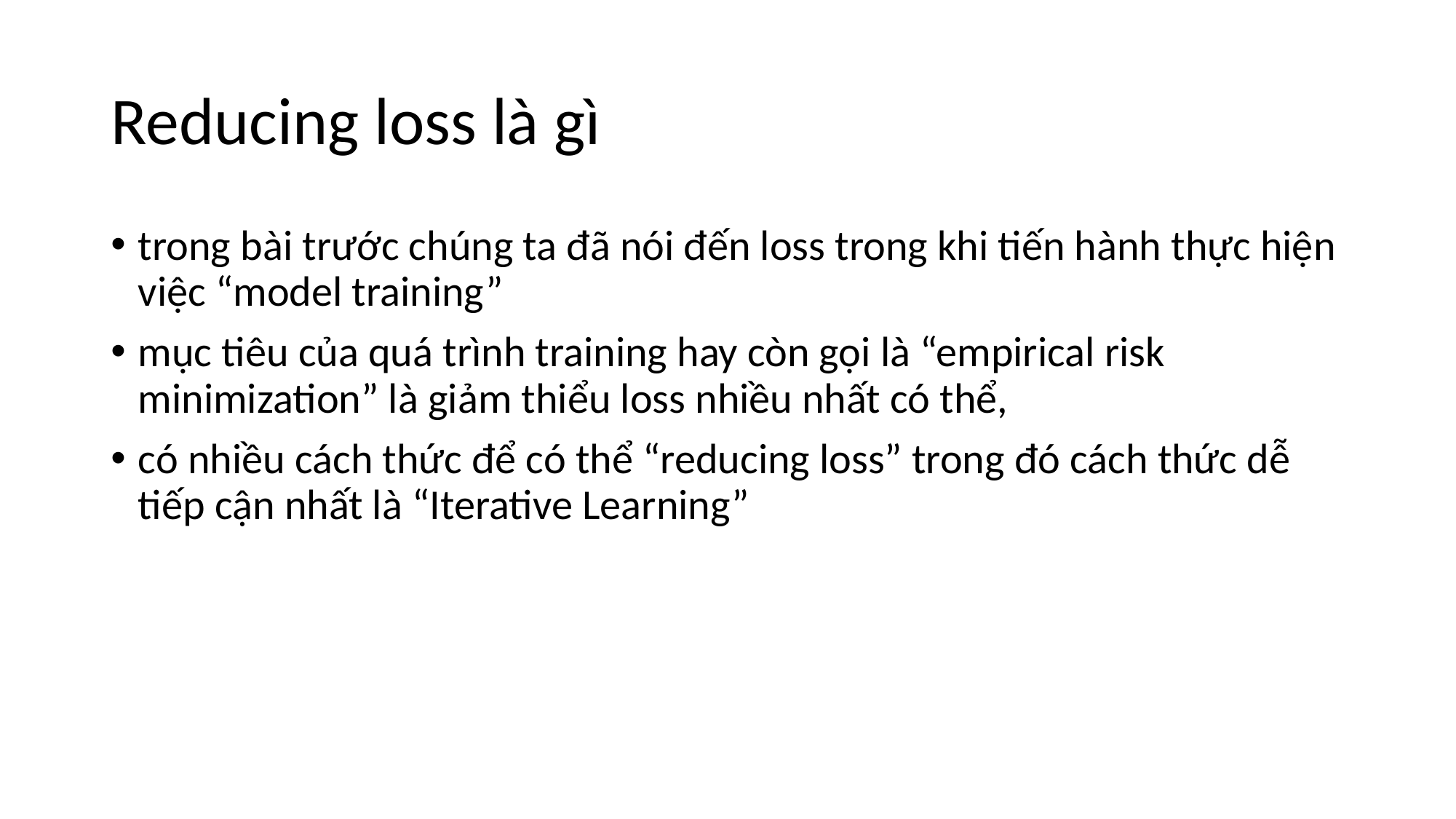

# Reducing loss là gì
trong bài trước chúng ta đã nói đến loss trong khi tiến hành thực hiện việc “model training”
mục tiêu của quá trình training hay còn gọi là “empirical risk minimization” là giảm thiểu loss nhiều nhất có thể,
có nhiều cách thức để có thể “reducing loss” trong đó cách thức dễ tiếp cận nhất là “Iterative Learning”